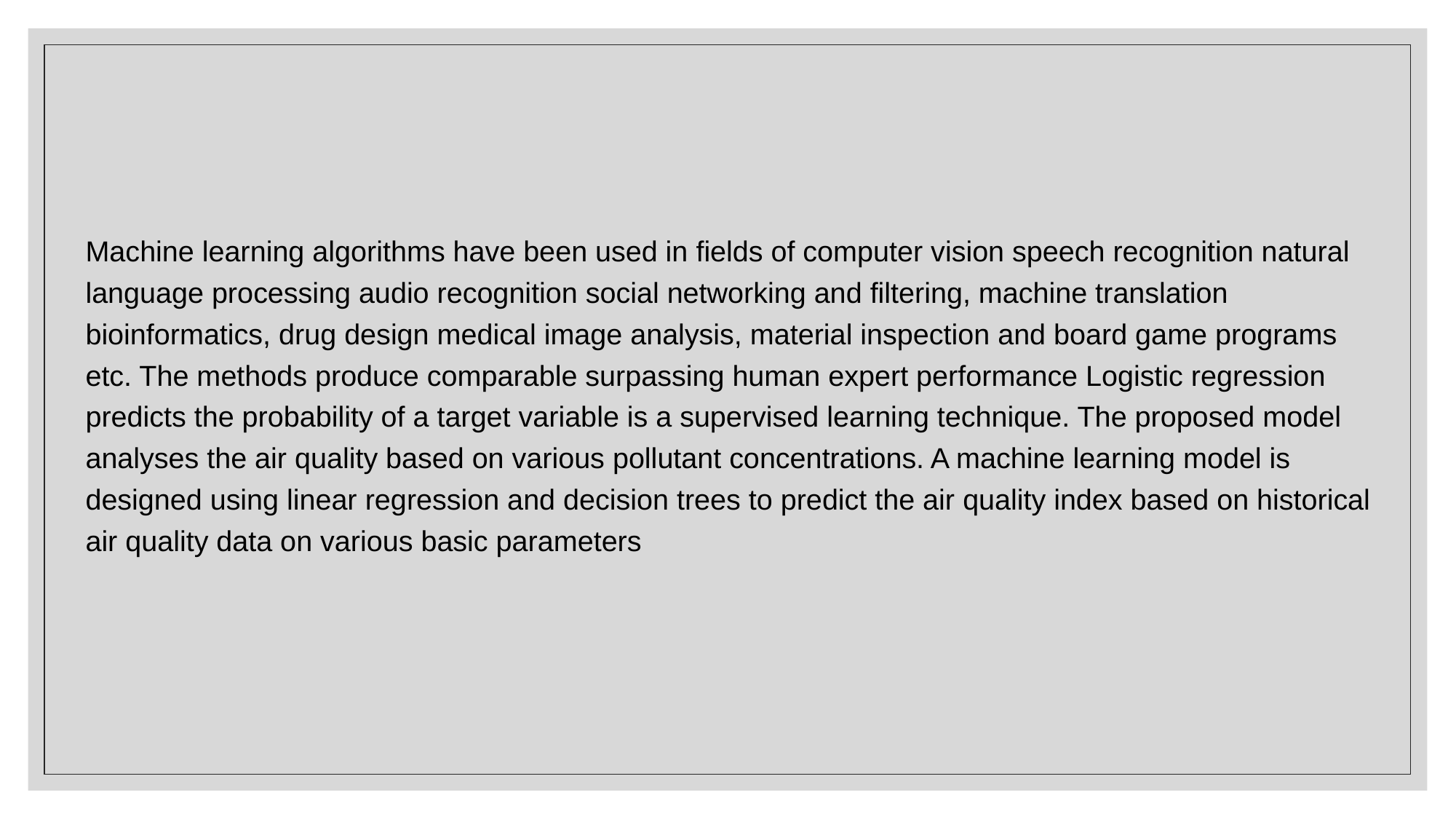

Machine learning algorithms have been used in fields of computer vision speech recognition natural language processing audio recognition social networking and filtering, machine translation bioinformatics, drug design medical image analysis, material inspection and board game programs etc. The methods produce comparable surpassing human expert performance Logistic regression predicts the probability of a target variable is a supervised learning technique. The proposed model analyses the air quality based on various pollutant concentrations. A machine learning model is designed using linear regression and decision trees to predict the air quality index based on historical air quality data on various basic parameters